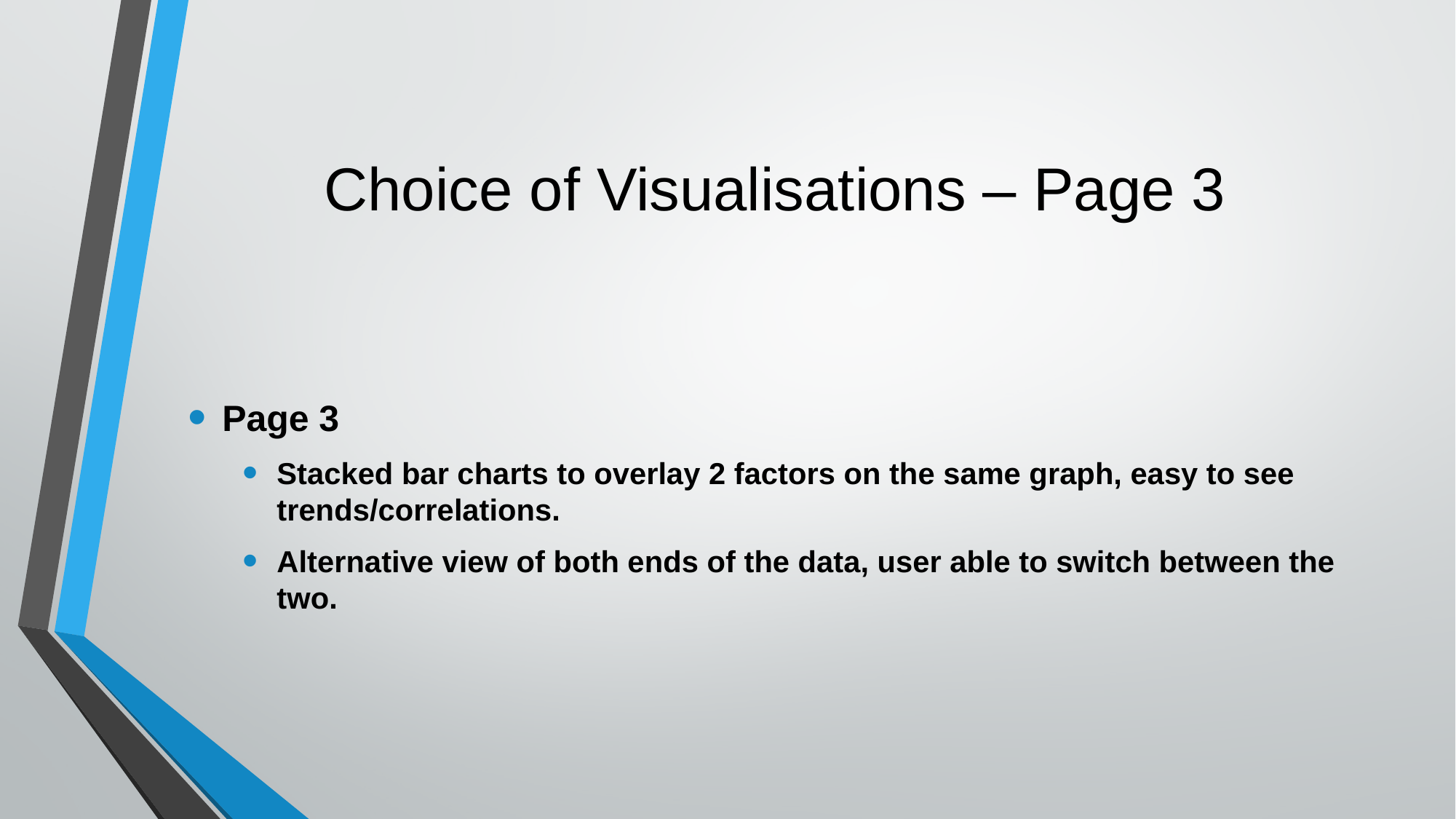

# Choice of Visualisations – Page 3
Page 3
Stacked bar charts to overlay 2 factors on the same graph, easy to see trends/correlations.
Alternative view of both ends of the data, user able to switch between the two.